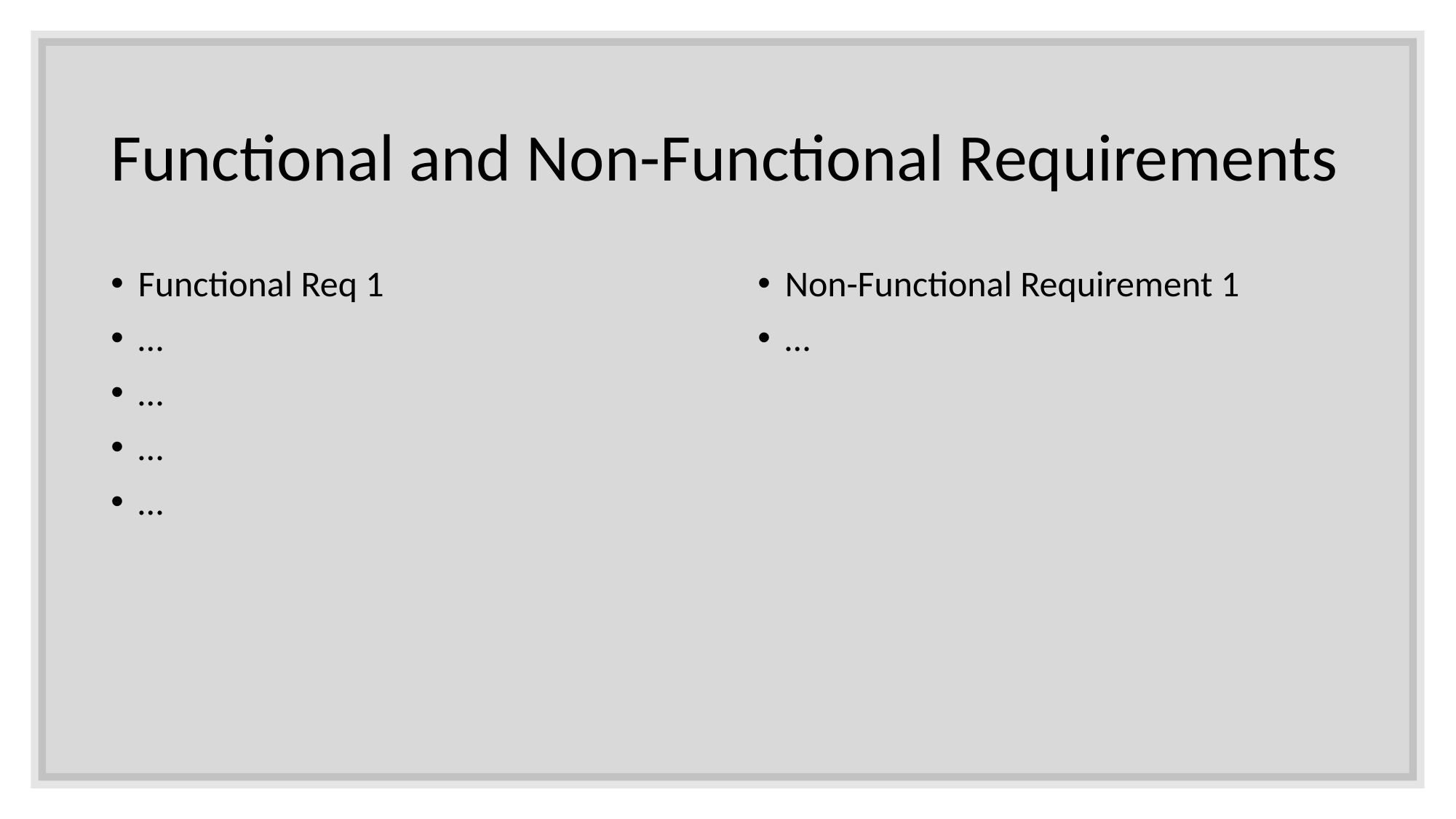

# Functional and Non-Functional Requirements
Functional Req 1
…
…
…
…
Non-Functional Requirement 1
…